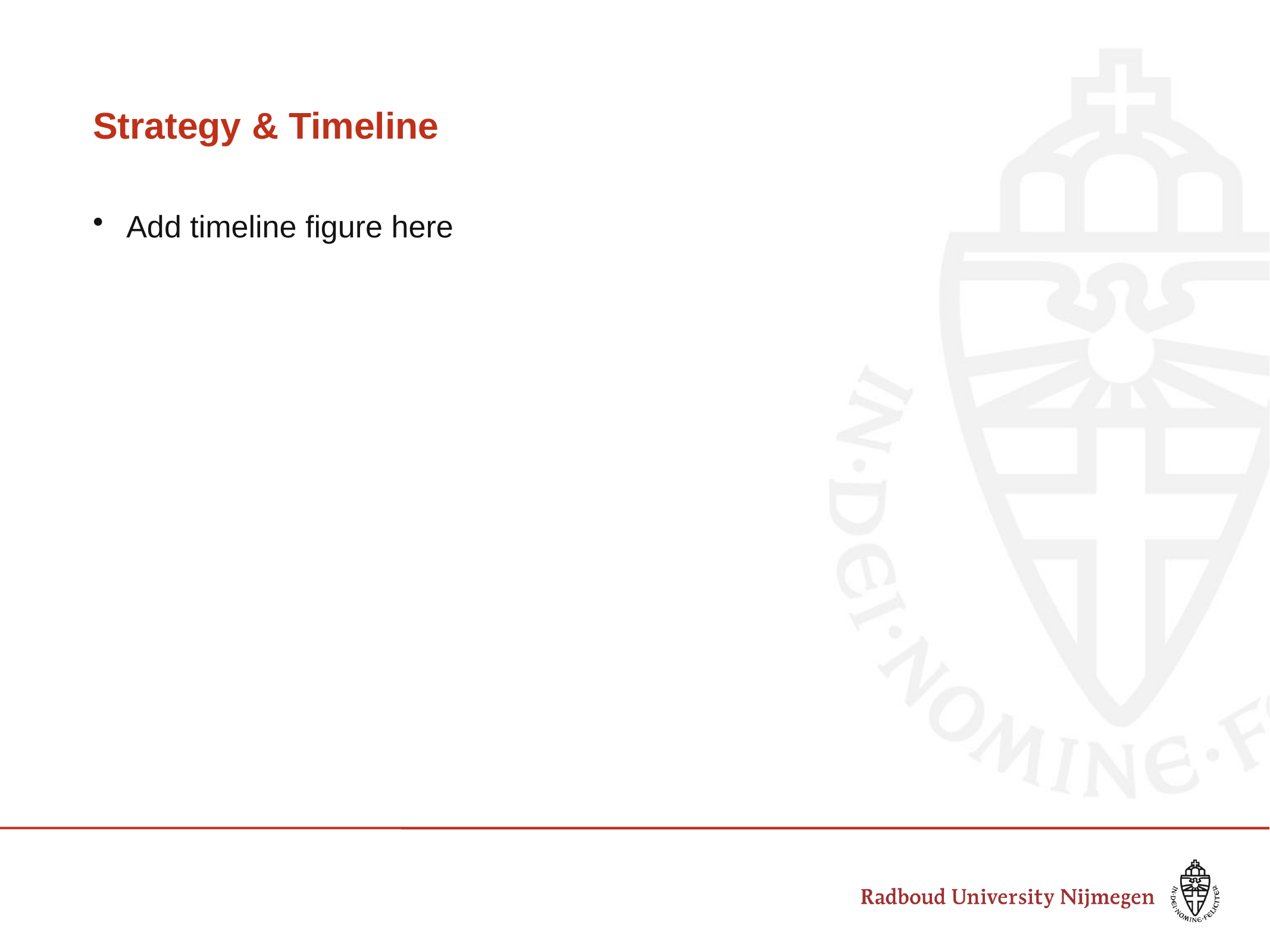

# Strategy & Timeline
Add timeline figure here